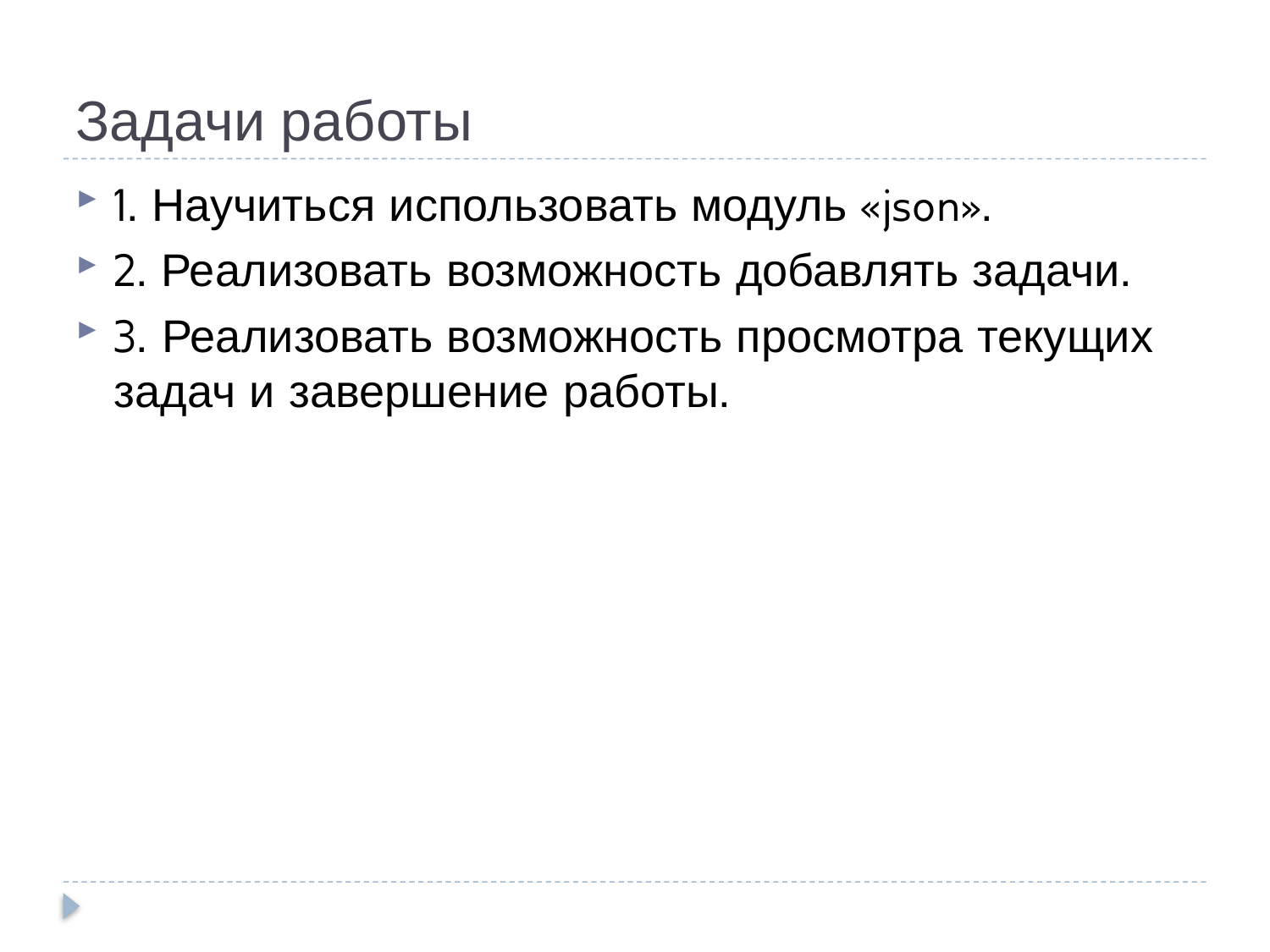

# Задачи работы
1. Научиться использовать модуль «json».
2. Реализовать возможность добавлять задачи.
3. Реализовать возможность просмотра текущих задач и завершение работы.